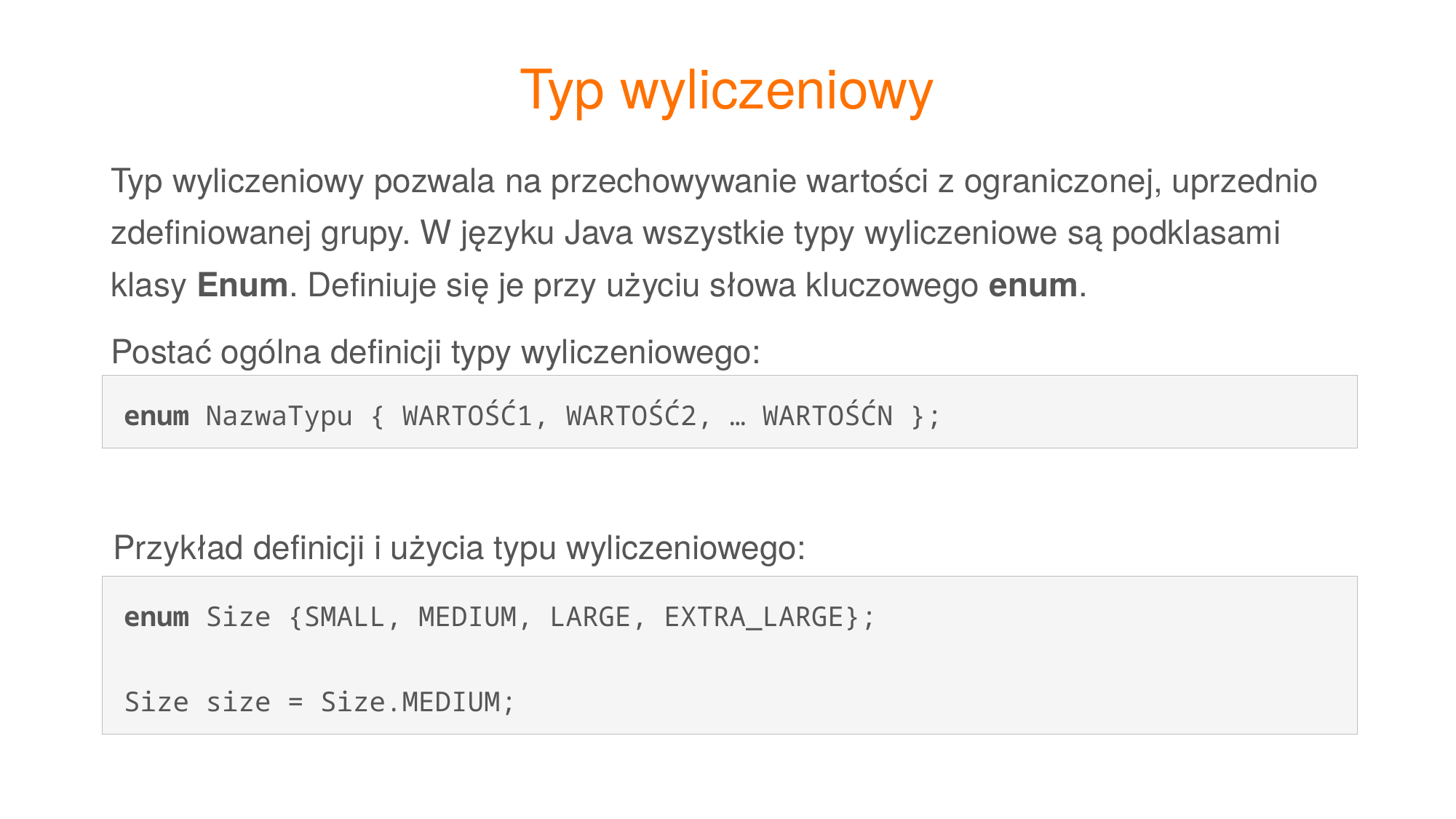

# Typ wyliczeniowy
Typ wyliczeniowy pozwala na przechowywanie wartości z ograniczonej, uprzednio zdefiniowanej grupy. W języku Java wszystkie typy wyliczeniowe są podklasami klasy Enum. Definiuje się je przy użyciu słowa kluczowego enum.
Postać ogólna definicji typy wyliczeniowego:
enum NazwaTypu { WARTOŚĆ1, WARTOŚĆ2, … WARTOŚĆN };
Przykład definicji i użycia typu wyliczeniowego:
enum Size {SMALL, MEDIUM, LARGE, EXTRA_LARGE};

Size size = Size.MEDIUM;